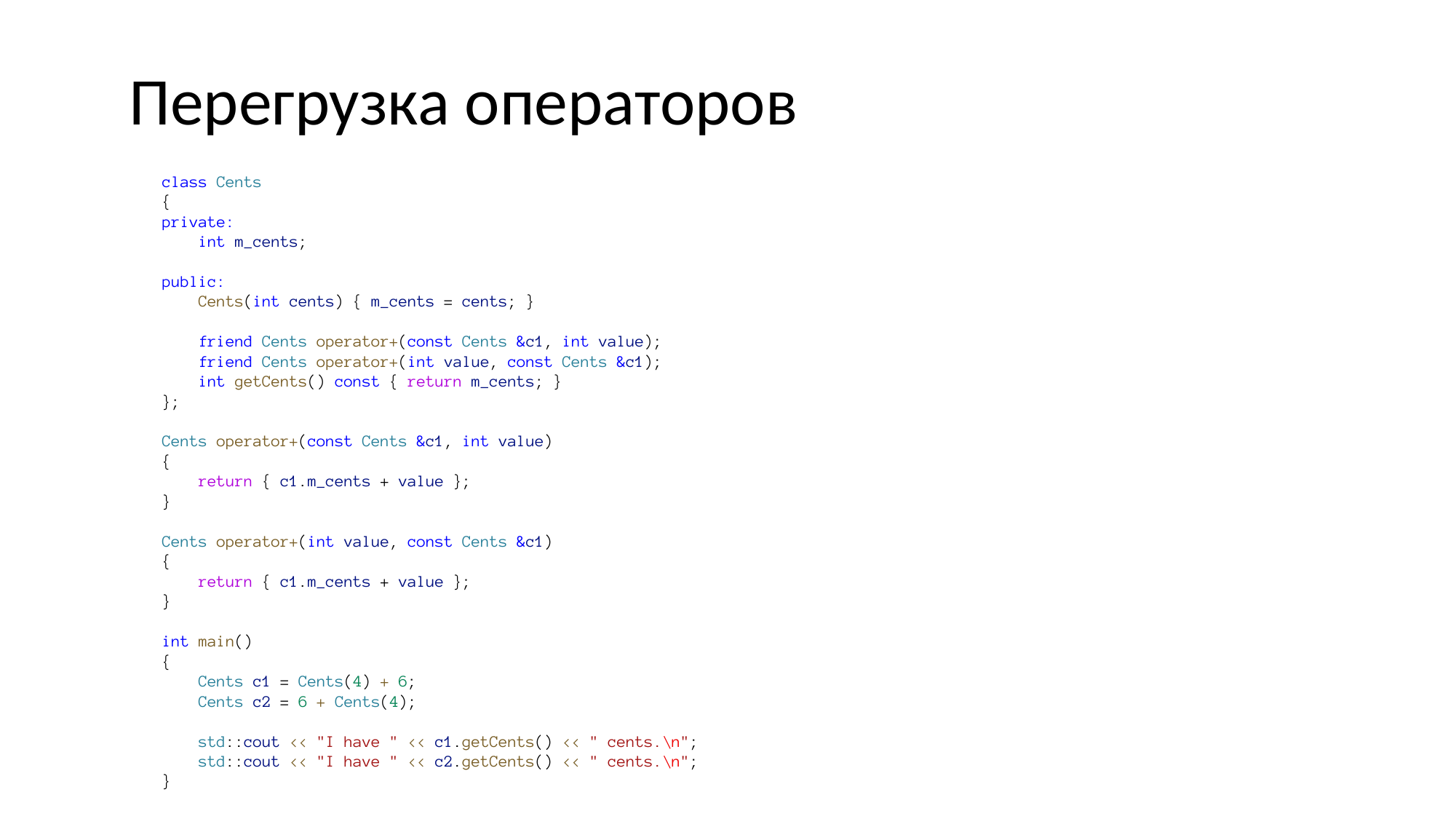

Перегрузка операторов
class Cents
{
private:
    int m_cents;

public:
    Cents(int cents) { m_cents = cents; }

    friend Cents operator+(const Cents &c1, int value);
    friend Cents operator+(int value, const Cents &c1);
    int getCents() const { return m_cents; }
};

Cents operator+(const Cents &c1, int value)
{
    return { c1.m_cents + value };
}

Cents operator+(int value, const Cents &c1)
{
    return { c1.m_cents + value };
}

int main()
{
    Cents c1 = Cents(4) + 6;
    Cents c2 = 6 + Cents(4);

    std::cout << "I have " << c1.getCents() << " cents.\n";
    std::cout << "I have " << c2.getCents() << " cents.\n";
}